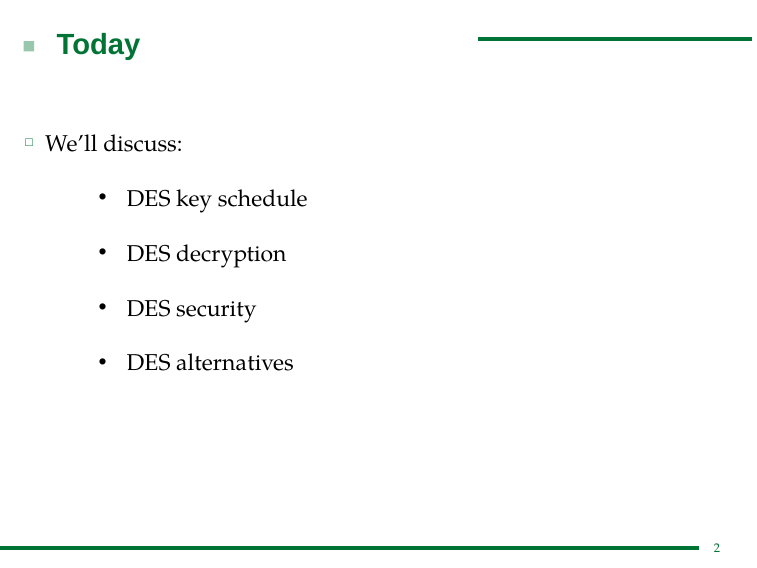

# Today

We’ll discuss:

DES key schedule

DES decryption

DES security

DES alternatives
2